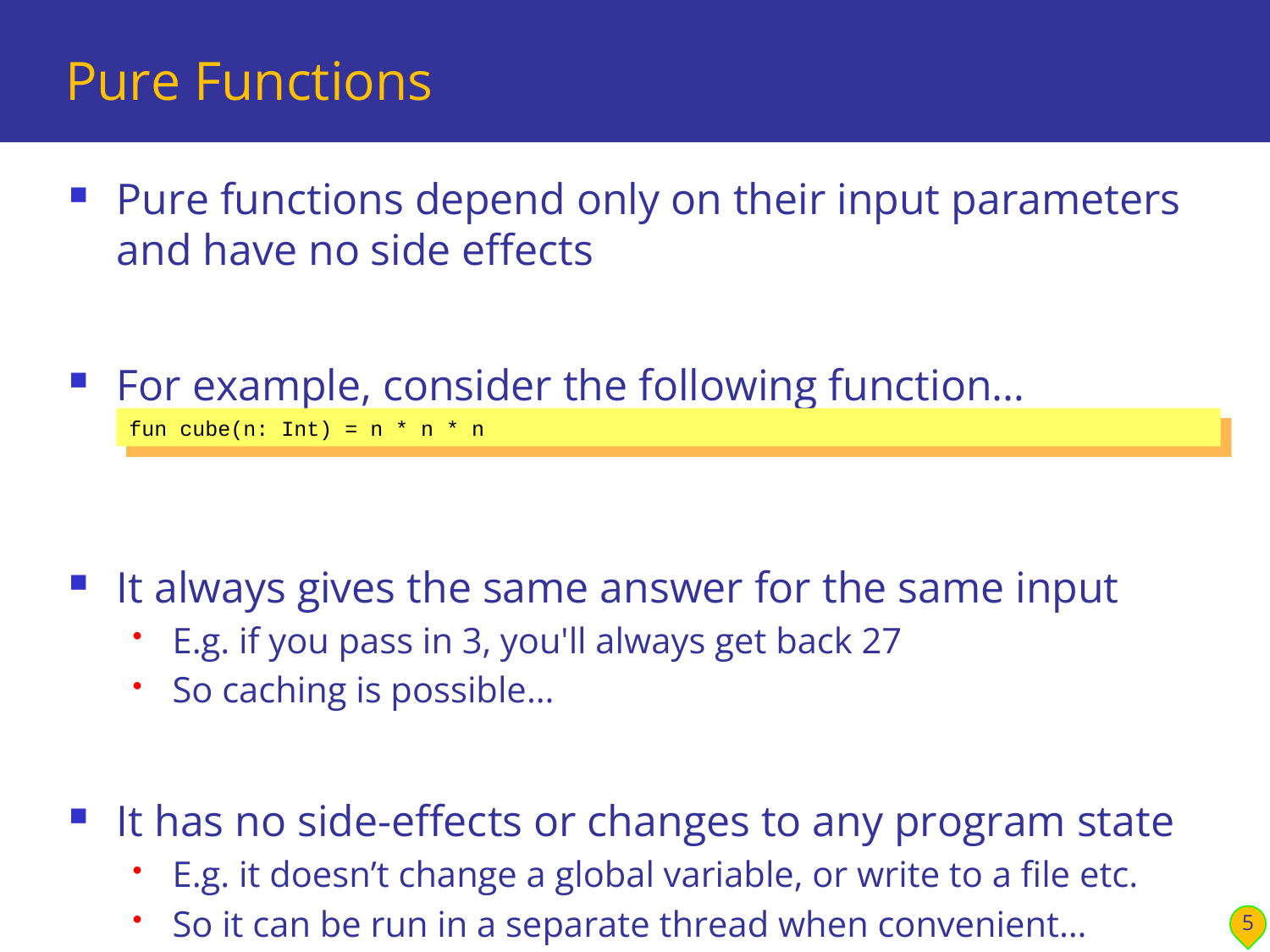

# Pure Functions
Pure functions depend only on their input parameters and have no side effects

For example, consider the following function…

It always gives the same answer for the same input
E.g. if you pass in 3, you'll always get back 27
So caching is possible…

It has no side-effects or changes to any program state
E.g. it doesn’t change a global variable, or write to a file etc.
So it can be run in a separate thread when convenient…
fun cube(n: Int) = n * n * n
5